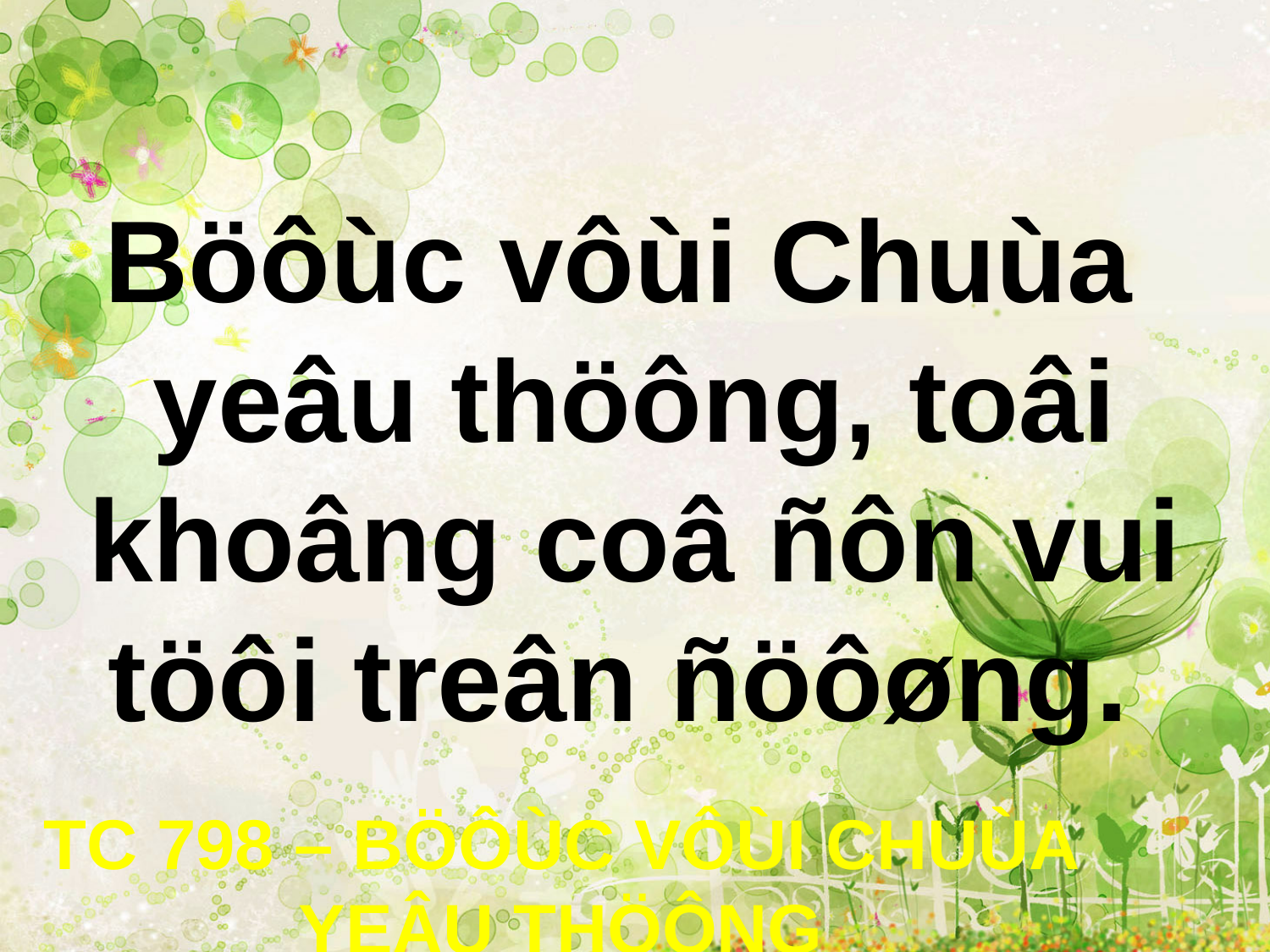

Böôùc vôùi Chuùa
yeâu thöông, toâi khoâng coâ ñôn vui töôi treân ñöôøng.
TC 798 – BÖÔÙC VÔÙI CHUÙA YEÂU THÖÔNG